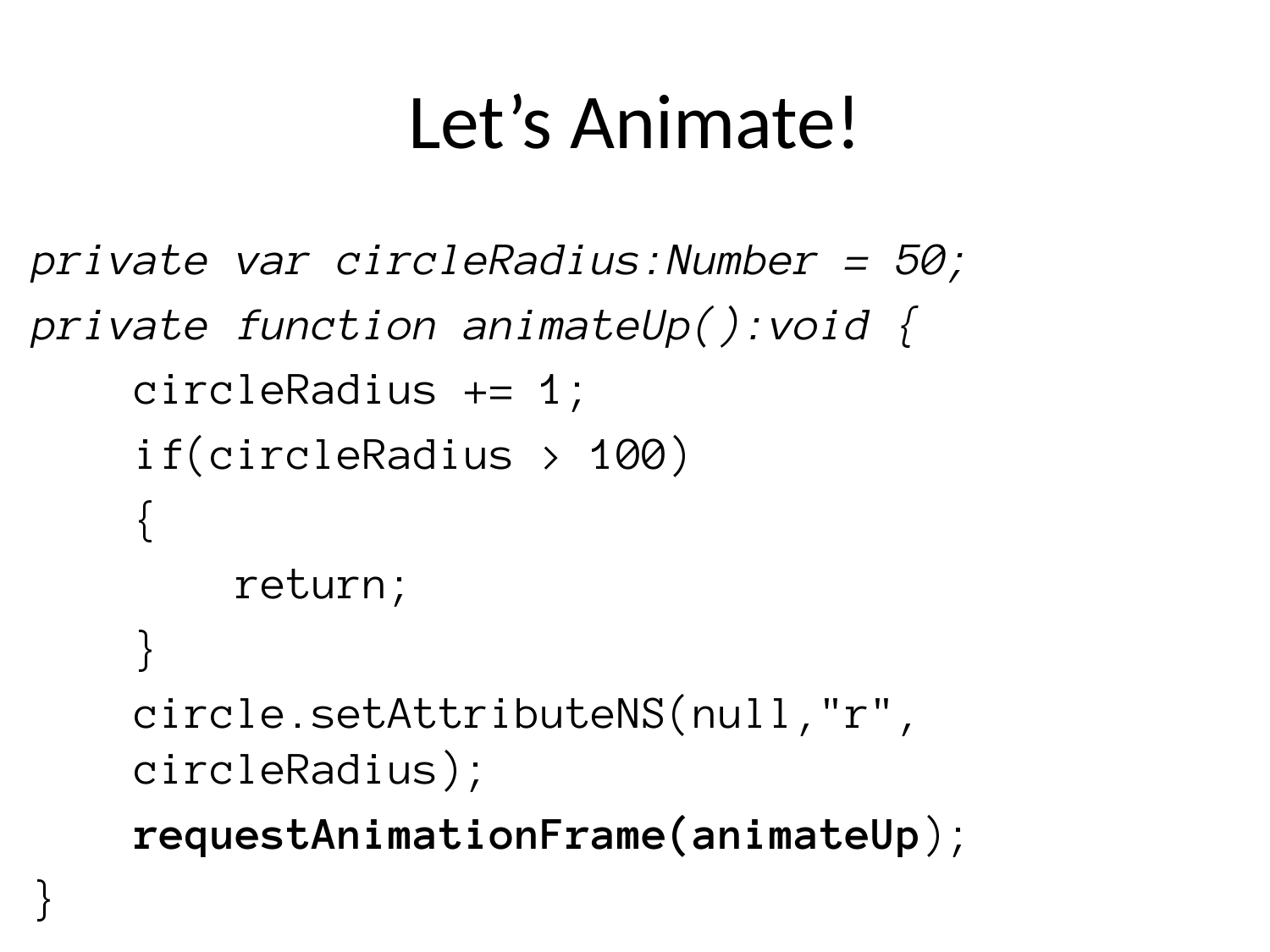

# Let’s Animate!
private var circleRadius:Number = 50;
private function animateUp():void {
    circleRadius += 1;
    if(circleRadius > 100)
    {
        return;
    }
    circle.setAttributeNS(null,"r",
    circleRadius);
    requestAnimationFrame(animateUp);
}